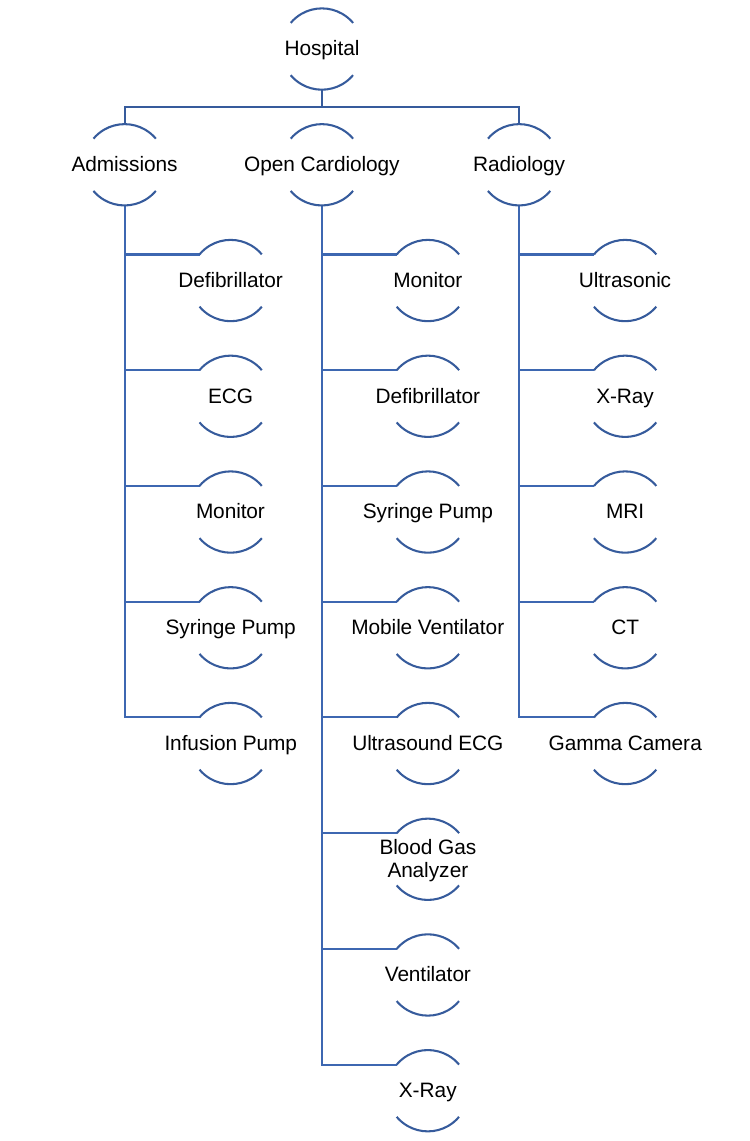

Hospital

Admissions
Open Cardiology
Radiology

Defibrillator
Monitor
Ultrasonic

ECG
Defibrillator
X-Ray

Monitor
Syringe Pump
MRI

Syringe Pump
Mobile Ventilator
CT

Infusion Pump
Ultrasound ECG
Gamma Camera

Blood Gas Analyzer

Ventilator

X-Ray